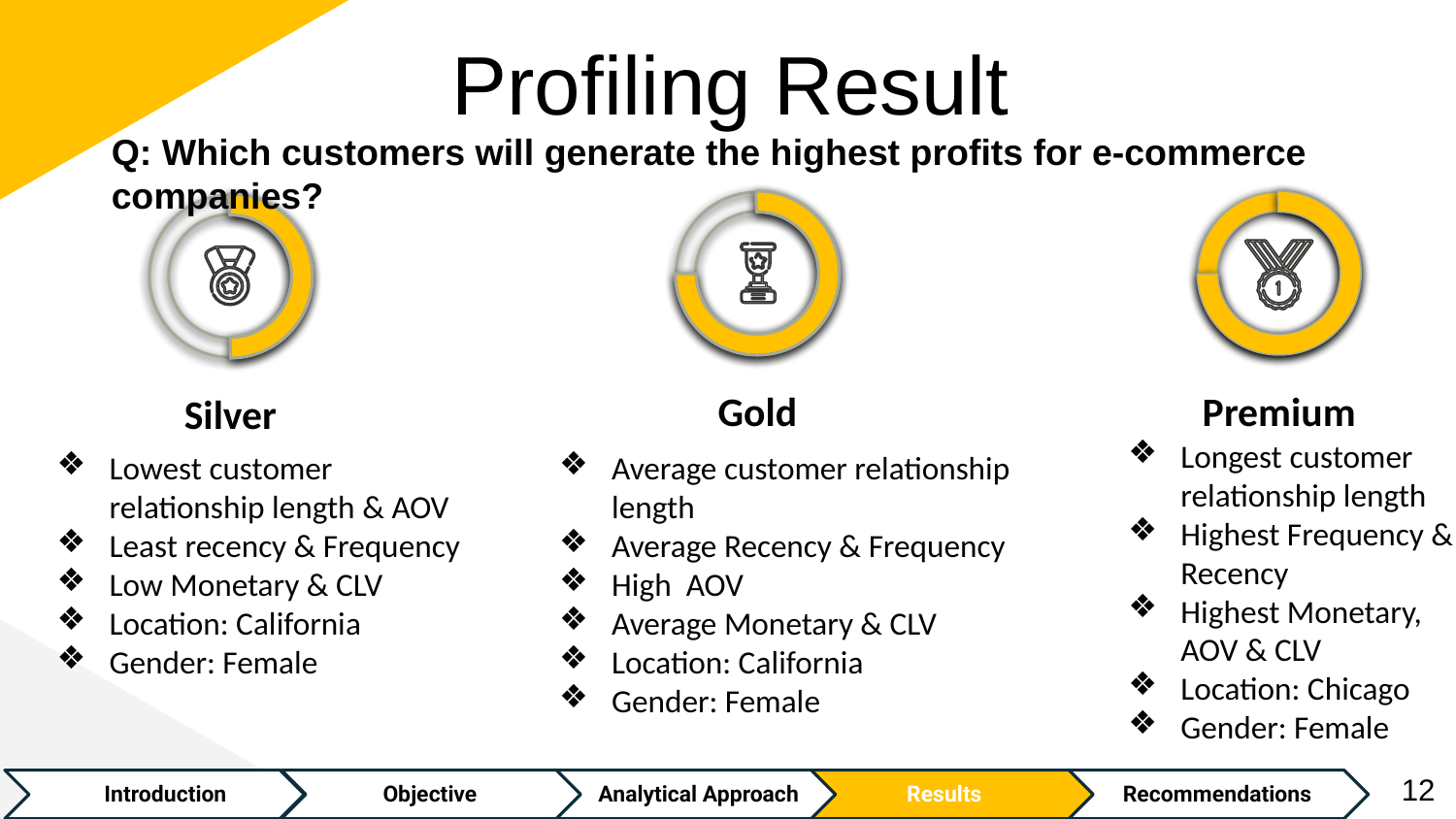

# Profiling Result
Q: Which customers will generate the highest profits for e-commerce companies?

Gold
Premium
Silver
Longest customer relationship length
Highest Frequency & Recency
Highest Monetary, AOV & CLV
Location: Chicago
Gender: Female

Lowest customer relationship length & AOV
Least recency & Frequency
Low Monetary & CLV
Location: California
Gender: Female

Average customer relationship length
Average Recency & Frequency
High  AOV
Average Monetary & CLV
Location: California
Gender: Female

12
Recommendations
Introduction
Objective
Analytical Approach
Results